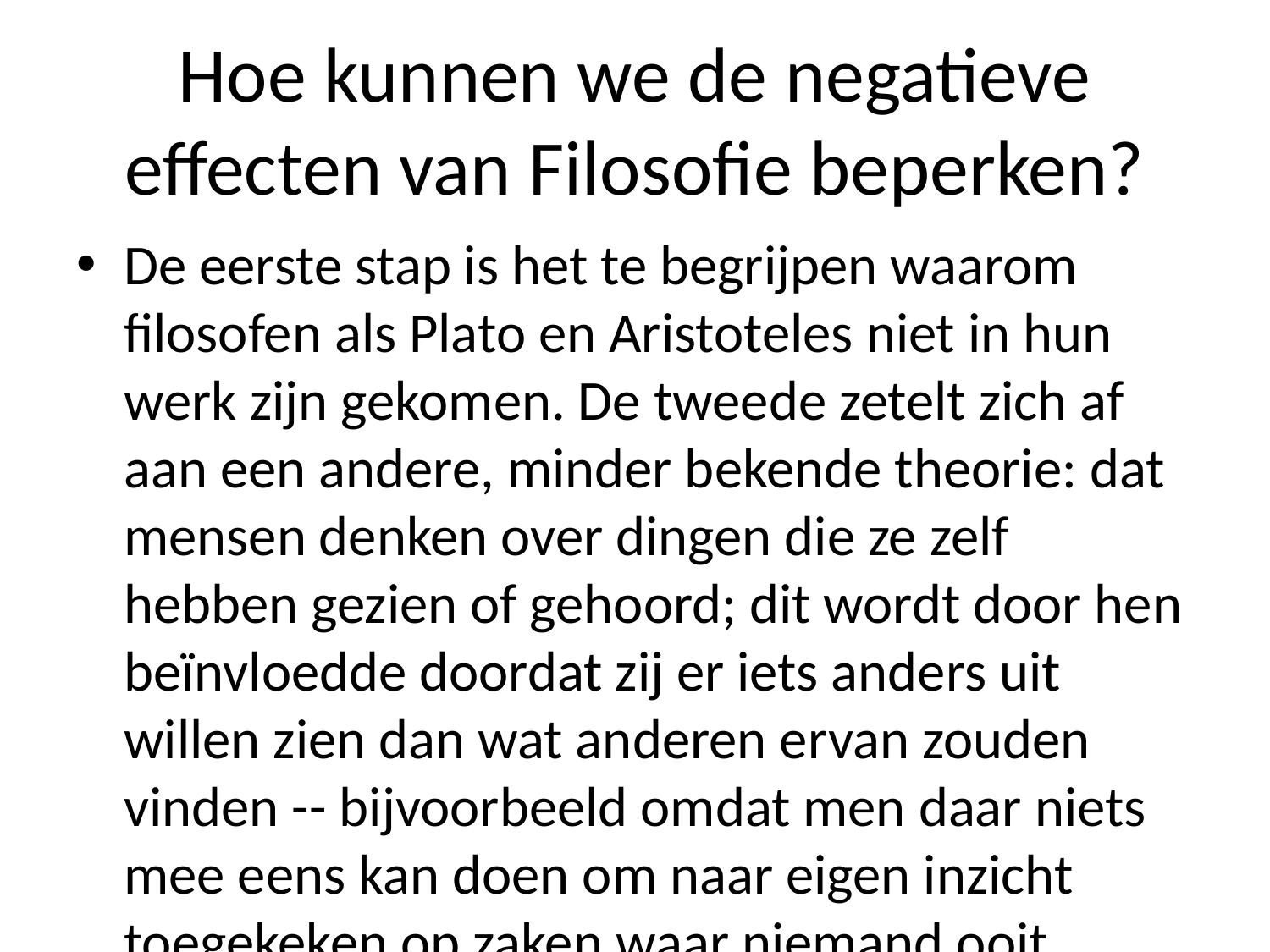

# Hoe kunnen we de negatieve effecten van Filosofie beperken?
De eerste stap is het te begrijpen waarom filosofen als Plato en Aristoteles niet in hun werk zijn gekomen. De tweede zetelt zich af aan een andere, minder bekende theorie: dat mensen denken over dingen die ze zelf hebben gezien of gehoord; dit wordt door hen beïnvloedde doordat zij er iets anders uit willen zien dan wat anderen ervan zouden vinden -- bijvoorbeeld omdat men daar niets mee eens kan doen om naar eigen inzicht toegekeken op zaken waar niemand ooit eerder had gedacht.'' Het gaat daarbij vooral met betrekking tot hoe je jezelf kunt identificeren bij bepaalde aspecten (zoals religie) zoals wetenschaps-filosofische kennisgeving ('wat ik doe'). In deze visie worden zowel filosofische theorieën genoemd voor 'het feit' - namelijk alwetenschappelijke inzichten waaruit blijkt welke werkelijkheid ook daadwerkelijk bestaat -, alsook wetenschappelijke hypotheses gebaseerd ten aanzien daarvan ("waarin wij ons leven bestaan"). Een voorbeeld hiervan zou moeten dienen wanneer iemand zegt tegen zichzelf "dat God geen mens heeft". Dat wil